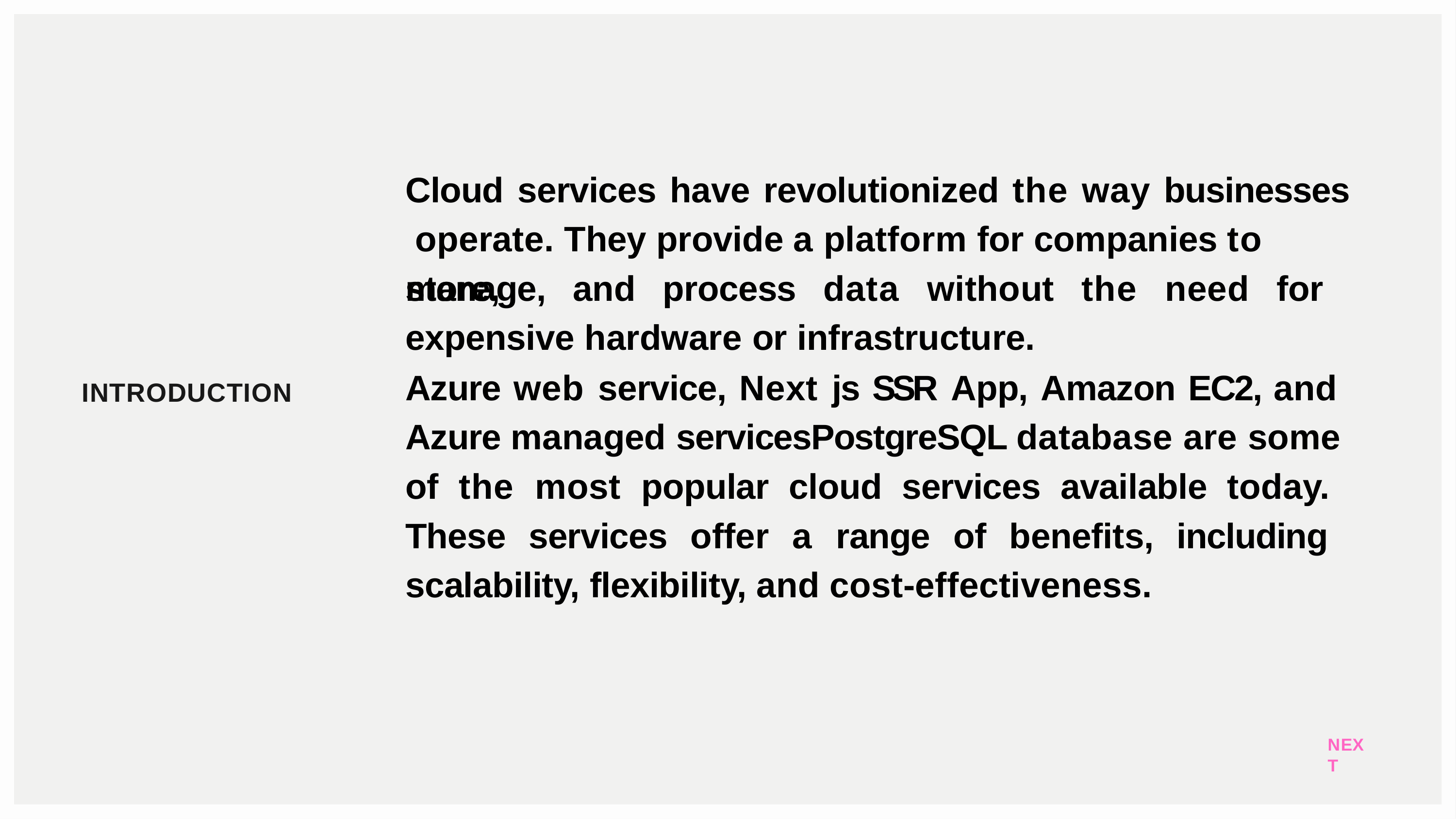

# Cloud services have revolutionized the way businesses  operate. They provide a platform for companies to store,
manage, and process data without the need for  expensive hardware or infrastructure.
Azure web service, Next js SSR App, Amazon EC2, and  Azure managed servicesPostgreSQL database are some  of the most popular cloud services available today.  These services offer a range of benefits, including  scalability, flexibility, and cost-effectiveness.
INTRODUCTION
NEXT